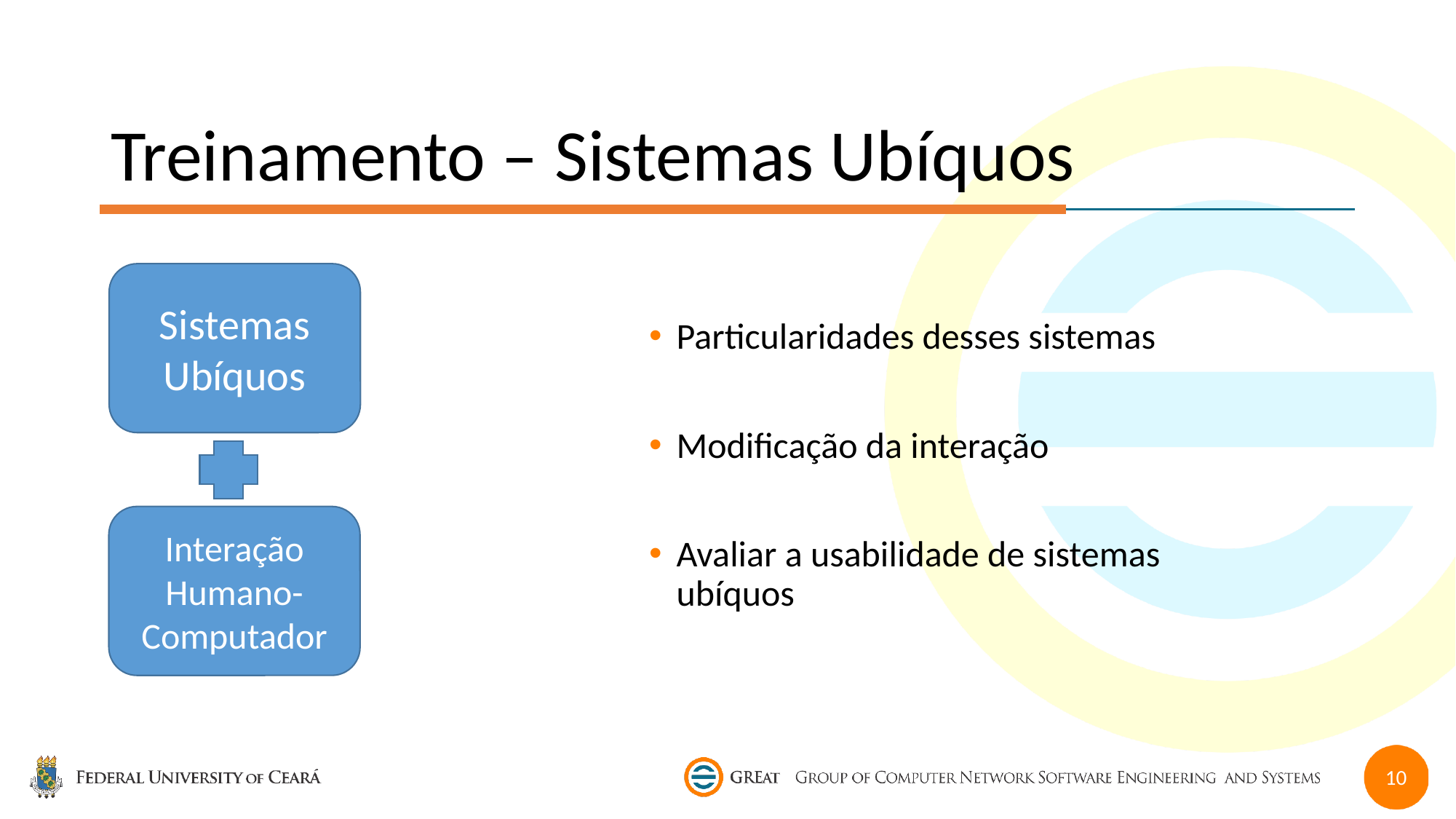

# Treinamento – Sistemas Ubíquos

Particularidades desses sistemas

Modificação da interação

Avaliar a usabilidade de sistemas ubíquos

Sistemas Ubíquos

Interação Humano-Computador
10